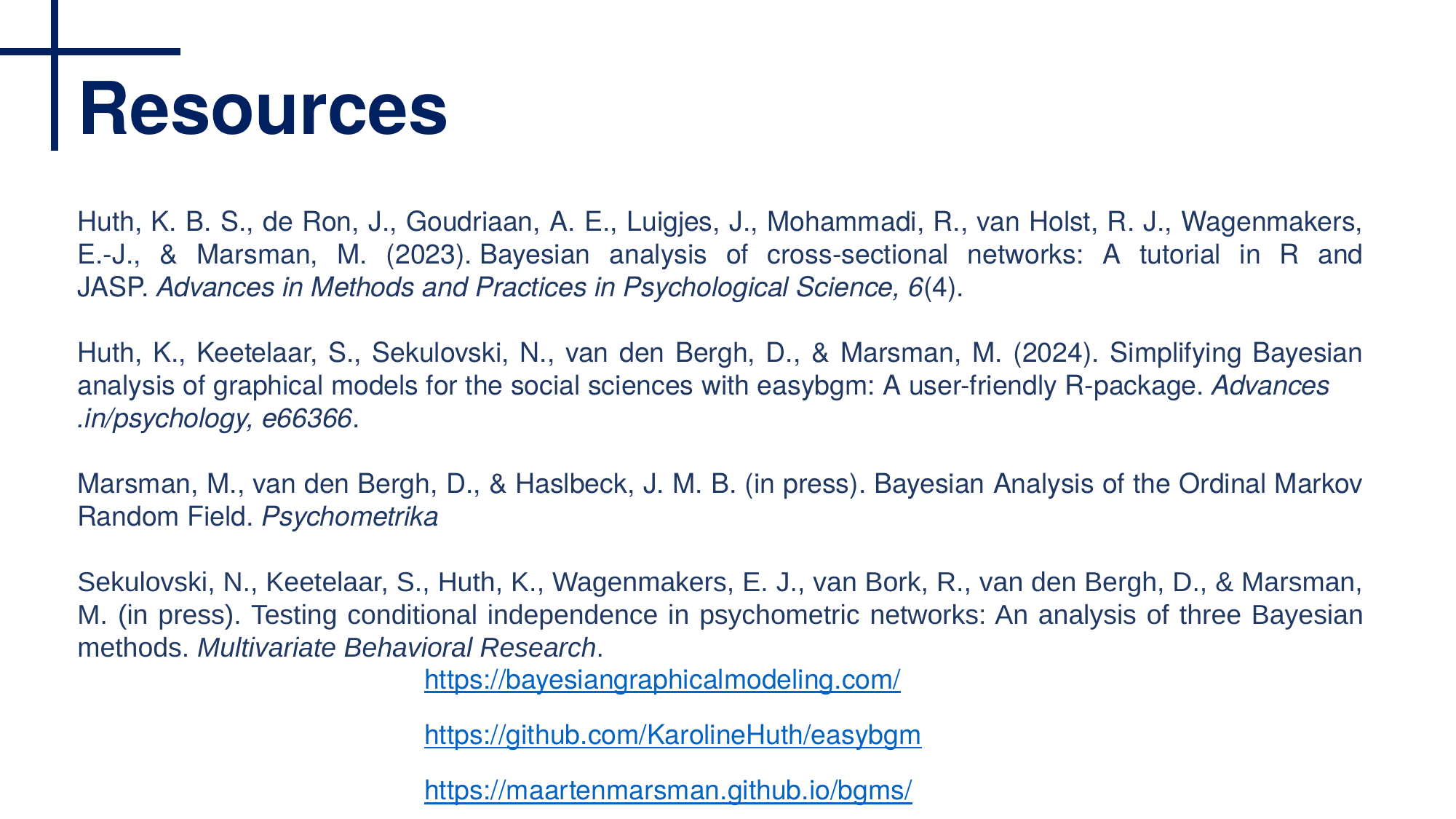

Resources

Huth, K. B. S., de Ron, J., Goudriaan, A. E., Luigjes, J., Mohammadi, R., van Holst, R. J., Wagenmakers, E.-J., & Marsman, M. (2023). Bayesian analysis of cross-sectional networks: A tutorial in R and JASP. Advances in Methods and Practices in Psychological Science, 6(4).

Huth, K., Keetelaar, S., Sekulovski, N., van den Bergh, D., & Marsman, M. (2024). Simplifying Bayesian analysis of graphical models for the social sciences with easybgm: A user-friendly R-package. Advances
.in/psychology, e66366.

Marsman, M., van den Bergh, D., & Haslbeck, J. M. B. (in press). Bayesian Analysis of the Ordinal Markov Random Field. Psychometrika

Sekulovski, N., Keetelaar, S., Huth, K., Wagenmakers, E. J., van Bork, R., van den Bergh, D., & Marsman, M. (in press). Testing conditional independence in psychometric networks: An analysis of three Bayesian methods. Multivariate Behavioral Research.

https://bayesiangraphicalmodeling.com/

https://github.com/KarolineHuth/easybgm

https://maartenmarsman.github.io/bgms/